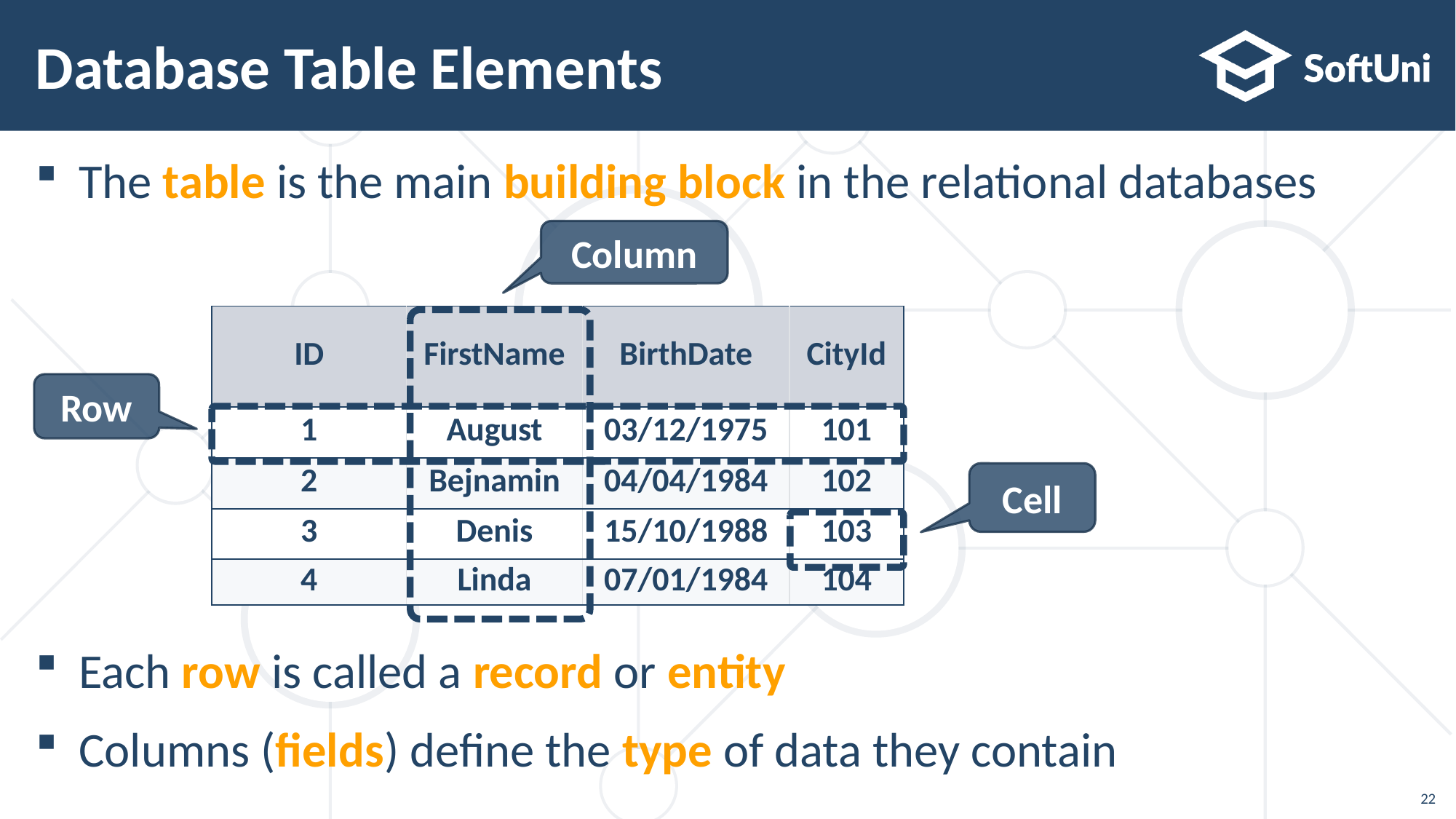

# Database Table Elements
The table is the main building block in the relational databases

Each row is called a record or entity
Columns (fields) define the type of data they contain
Column
| ID | FirstName | BirthDate | CityId |
| --- | --- | --- | --- |
| 1 | August | 03/12/1975 | 101 |
| 2 | Bejnamin | 04/04/1984 | 102 |
| 3 | Denis | 15/10/1988 | 103 |
| 4 | Linda | 07/01/1984 | 104 |

Row

Cell

22